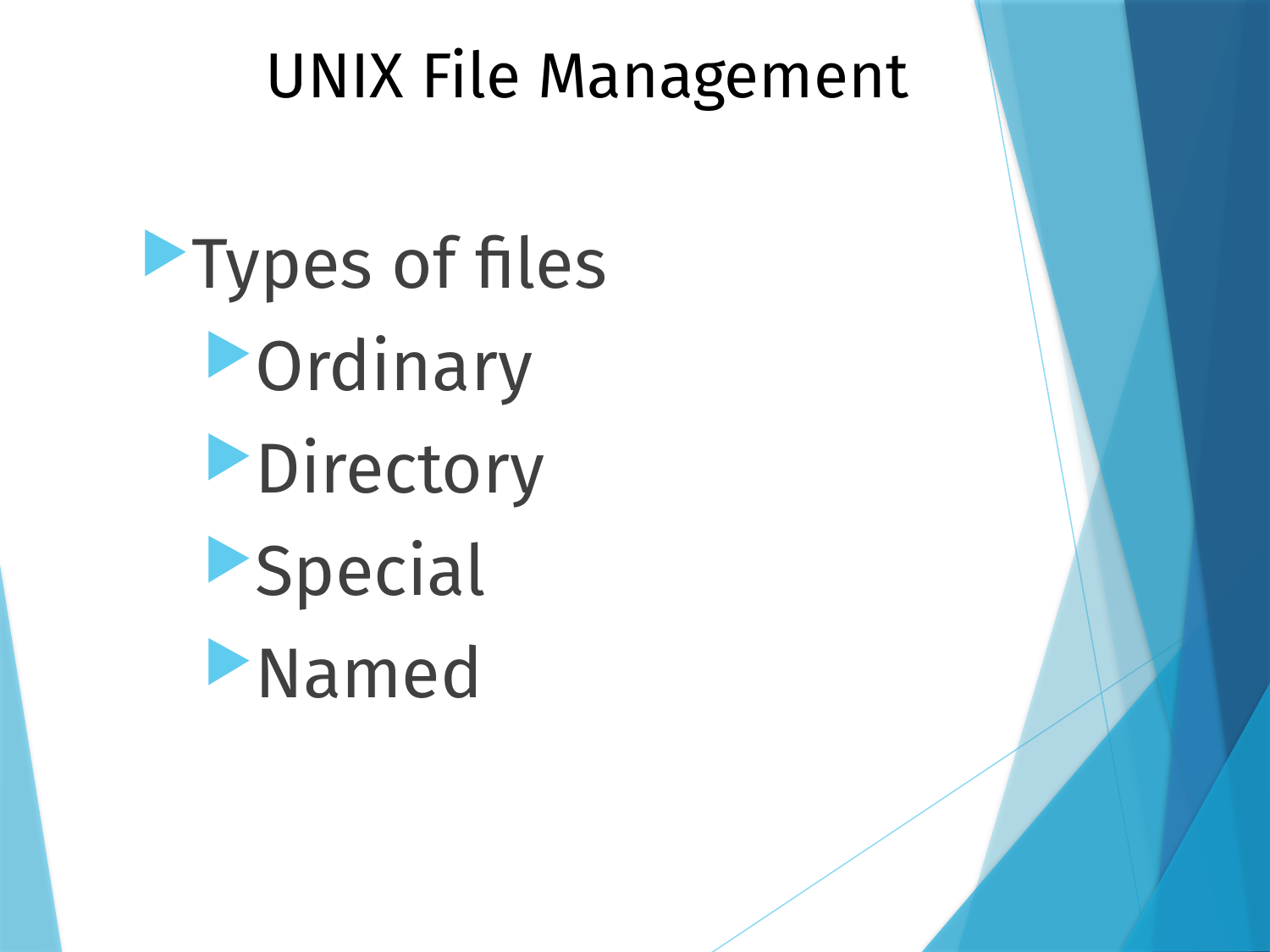

# UNIX File Management
Types of files
Ordinary
Directory
Special
Named